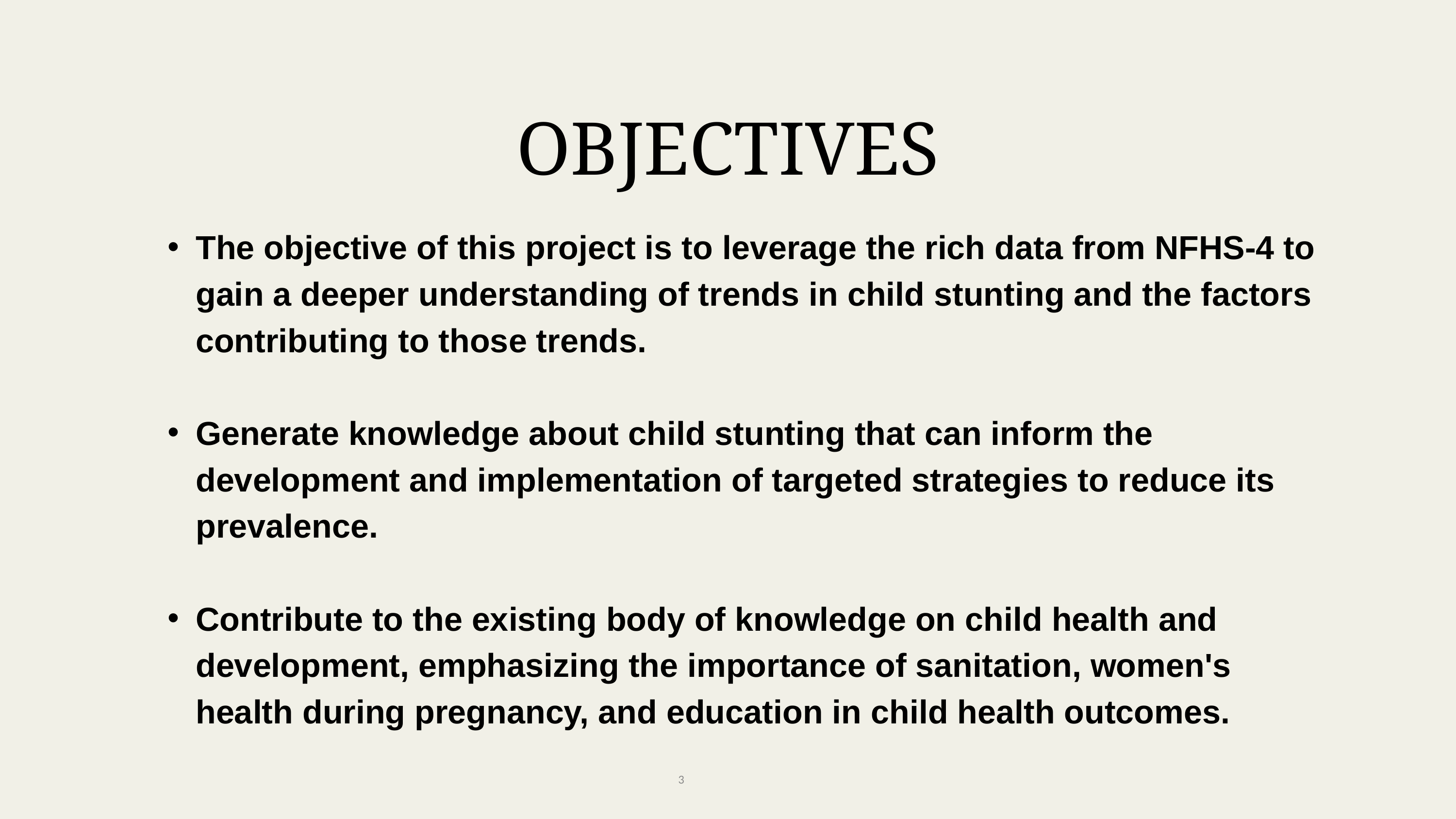

OBJECTIVES
The objective of this project is to leverage the rich data from NFHS-4 to gain a deeper understanding of trends in child stunting and the factors contributing to those trends.

Generate knowledge about child stunting that can inform the development and implementation of targeted strategies to reduce its prevalence.

Contribute to the existing body of knowledge on child health and development, emphasizing the importance of sanitation, women's health during pregnancy, and education in child health outcomes.

3